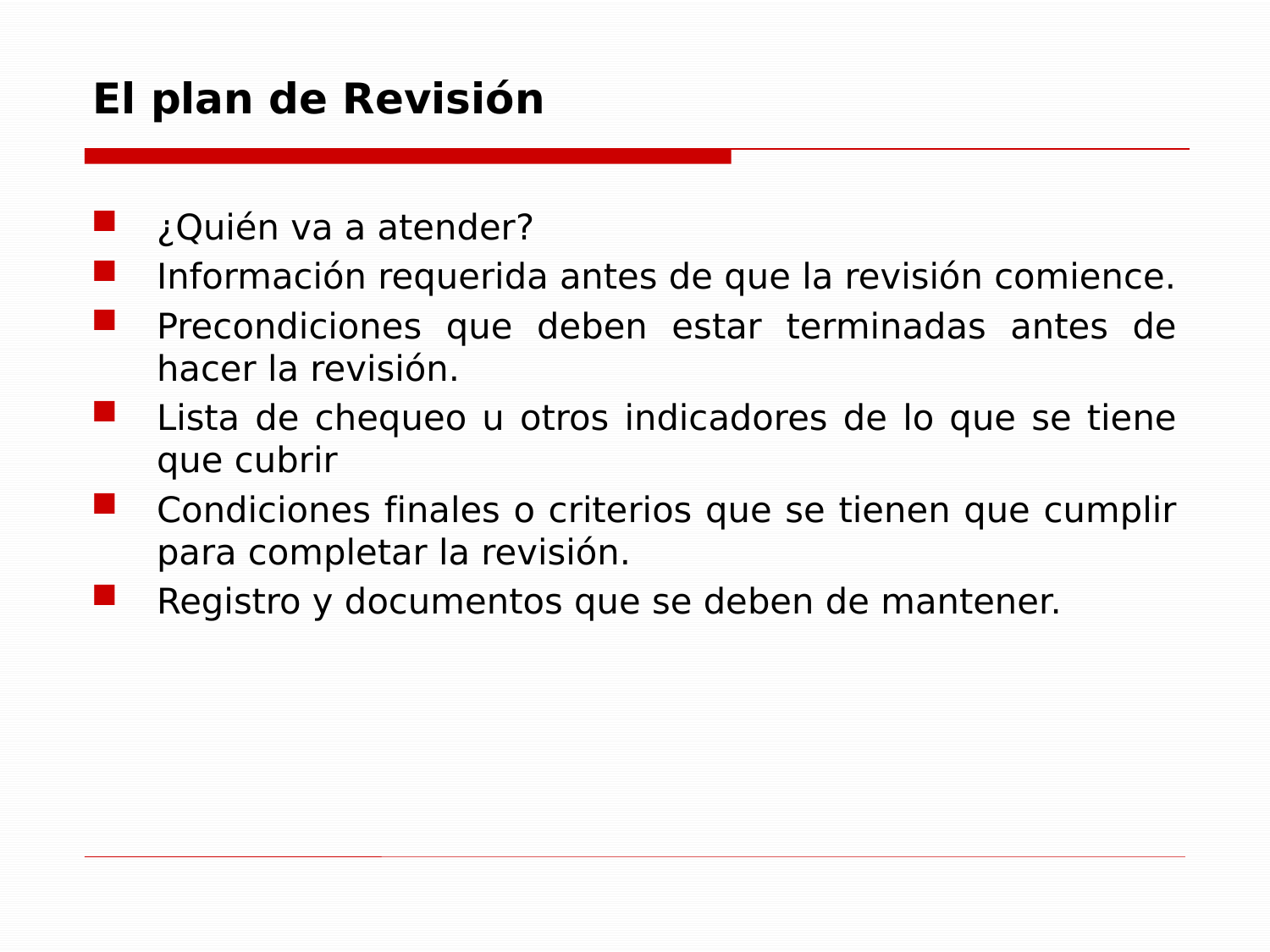

# El plan de Revisión
¿Quién va a atender?
Información requerida antes de que la revisión comience.
Precondiciones que deben estar terminadas antes de hacer la revisión.
Lista de chequeo u otros indicadores de lo que se tiene que cubrir
Condiciones finales o criterios que se tienen que cumplir para completar la revisión.
Registro y documentos que se deben de mantener.